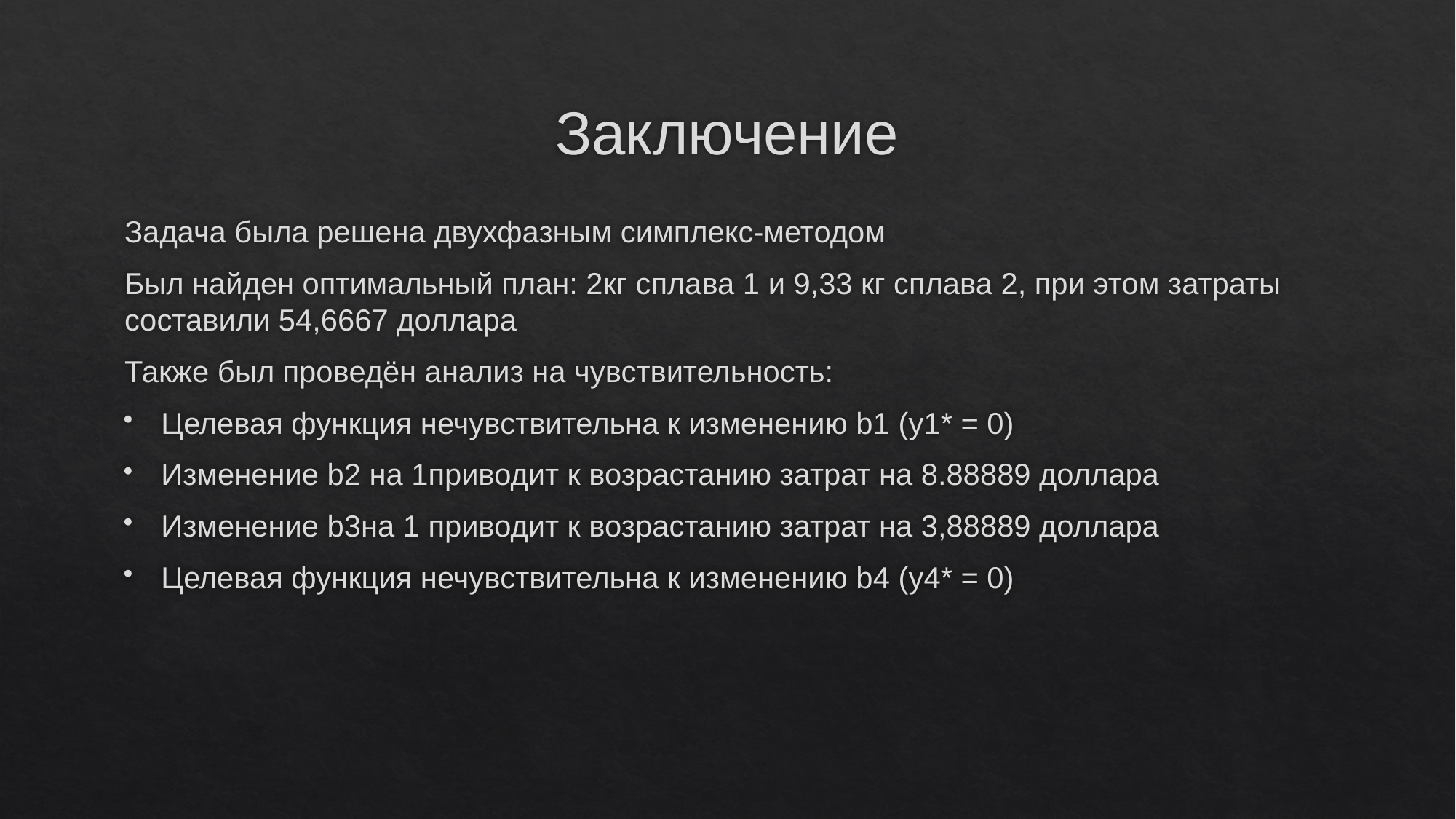

# Заключение
Задача была решена двухфазным симплекс-методом
Был найден оптимальный план: 2кг сплава 1 и 9,33 кг сплава 2, при этом затраты составили 54,6667 доллара
Также был проведён анализ на чувствительность:
Целевая функция нечувствительна к изменению b1 (y1* = 0)
Изменение b2 на 1приводит к возрастанию затрат на 8.88889 доллара
Изменение b3на 1 приводит к возрастанию затрат на 3,88889 доллара
Целевая функция нечувствительна к изменению b4 (y4* = 0)